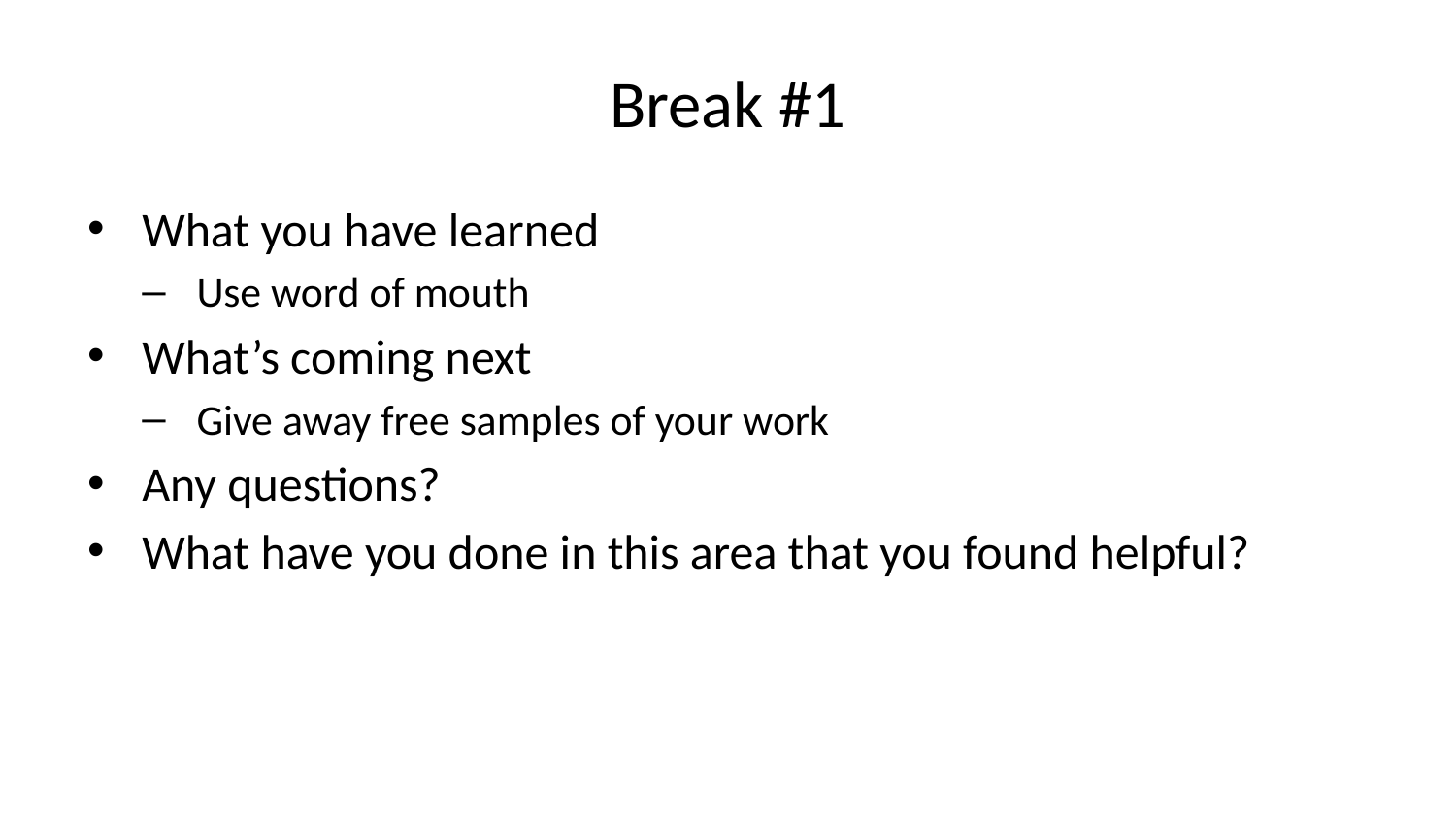

# Break #1
What you have learned
Use word of mouth
What’s coming next
Give away free samples of your work
Any questions?
What have you done in this area that you found helpful?